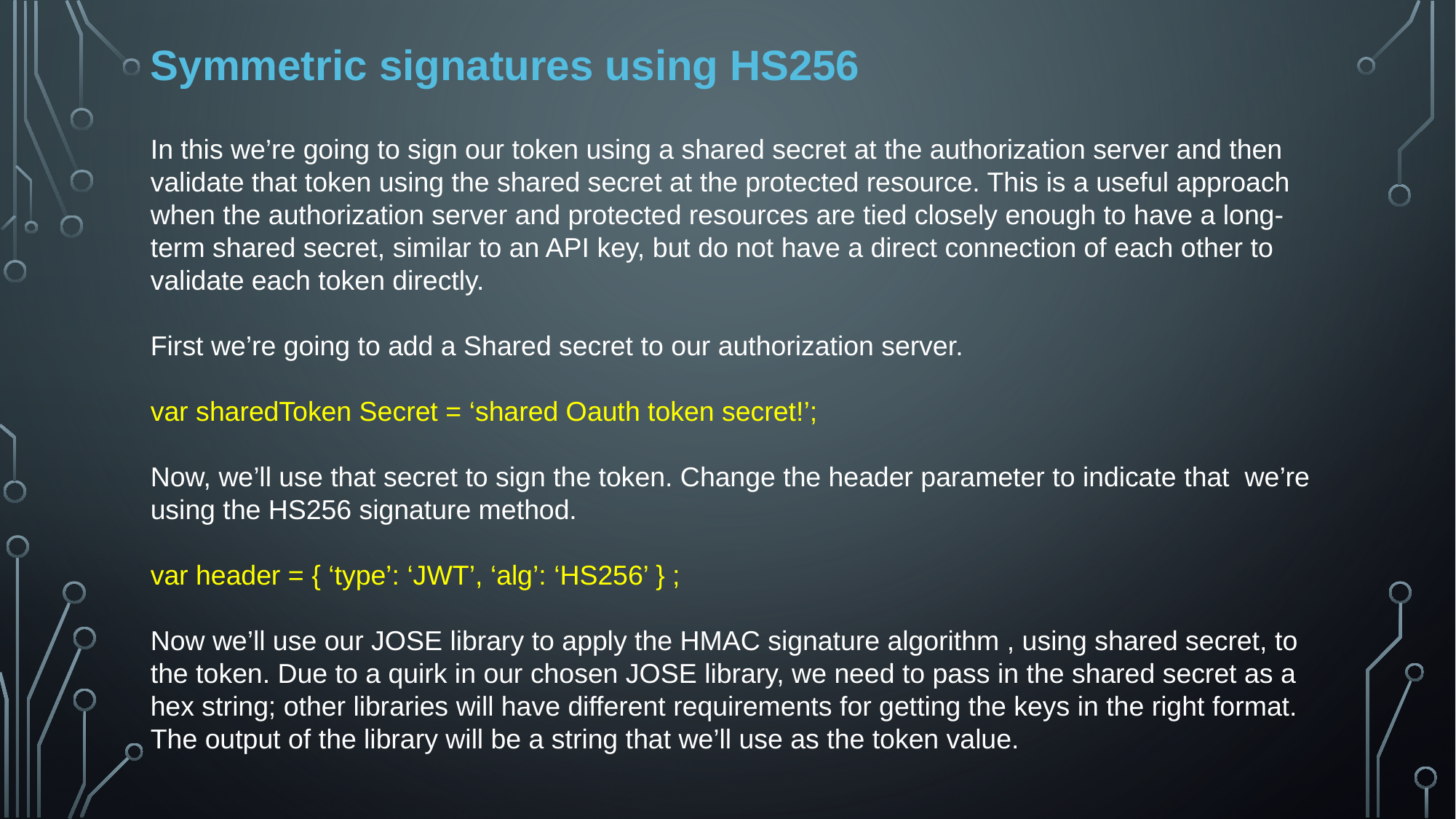

Symmetric signatures using HS256
In this we’re going to sign our token using a shared secret at the authorization server and then validate that token using the shared secret at the protected resource. This is a useful approach when the authorization server and protected resources are tied closely enough to have a long-term shared secret, similar to an API key, but do not have a direct connection of each other to validate each token directly.

First we’re going to add a Shared secret to our authorization server.

var sharedToken Secret = ‘shared Oauth token secret!’;

Now, we’ll use that secret to sign the token. Change the header parameter to indicate that  we’re using the HS256 signature method.

var header = { ‘type’: ‘JWT’, ‘alg’: ‘HS256’ } ;

Now we’ll use our JOSE library to apply the HMAC signature algorithm , using shared secret, to the token. Due to a quirk in our chosen JOSE library, we need to pass in the shared secret as a hex string; other libraries will have different requirements for getting the keys in the right format. The output of the library will be a string that we’ll use as the token value.